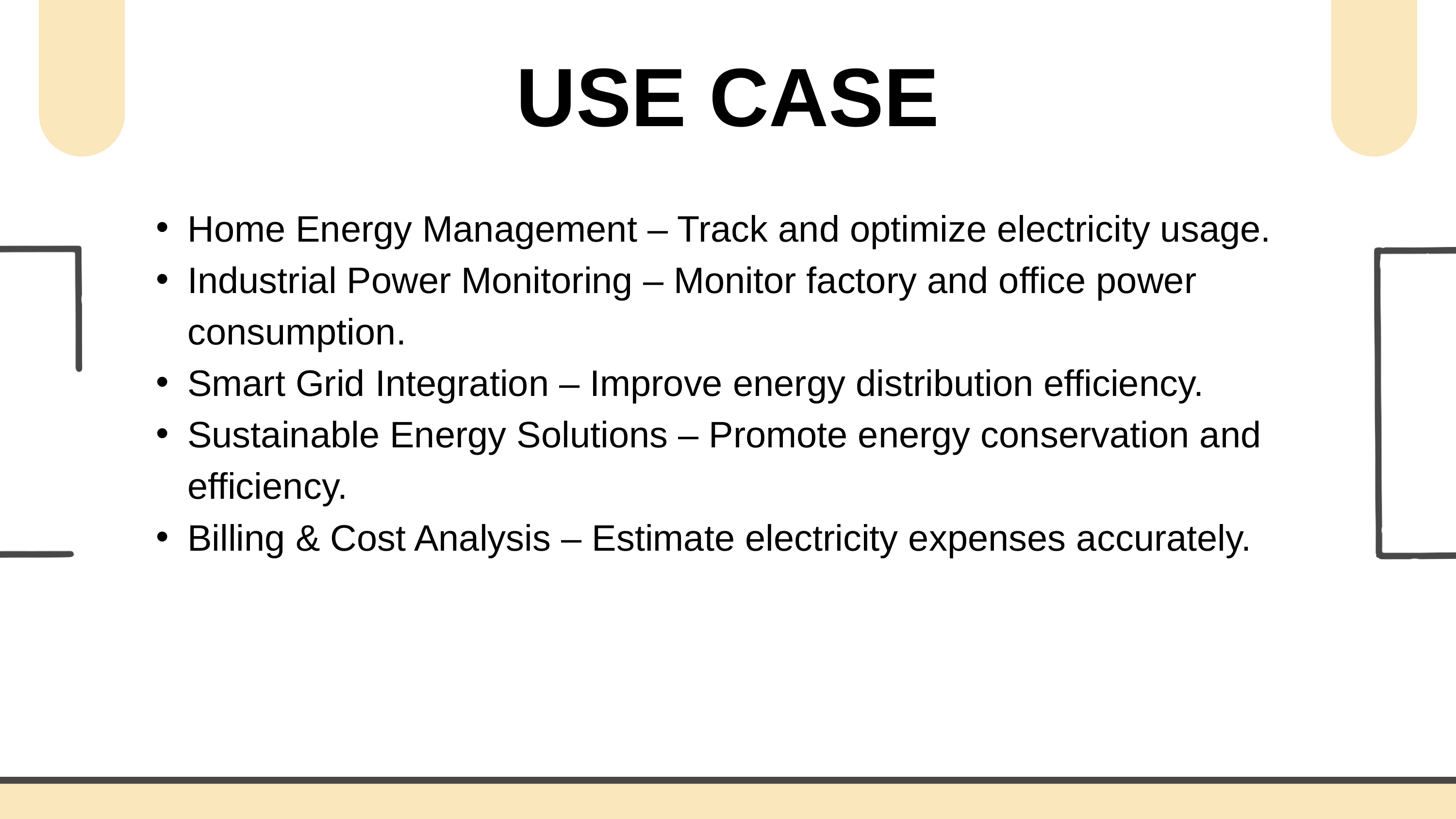

USE CASE
Home Energy Management – Track and optimize electricity usage.
Industrial Power Monitoring – Monitor factory and office power consumption.
Smart Grid Integration – Improve energy distribution efficiency.
Sustainable Energy Solutions – Promote energy conservation and efficiency.
Billing & Cost Analysis – Estimate electricity expenses accurately.